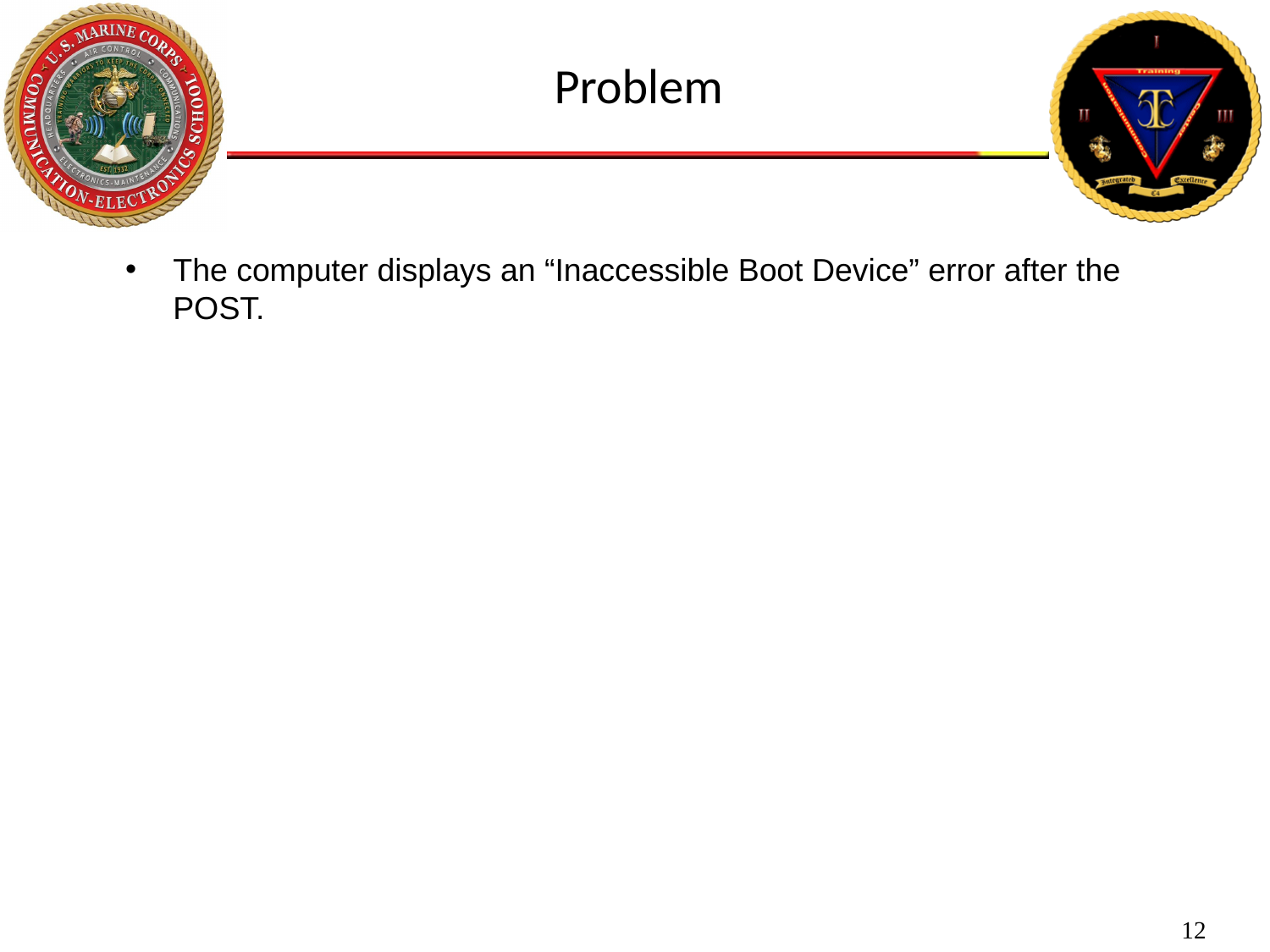

Problem
The computer displays an “Inaccessible Boot Device” error after the POST.